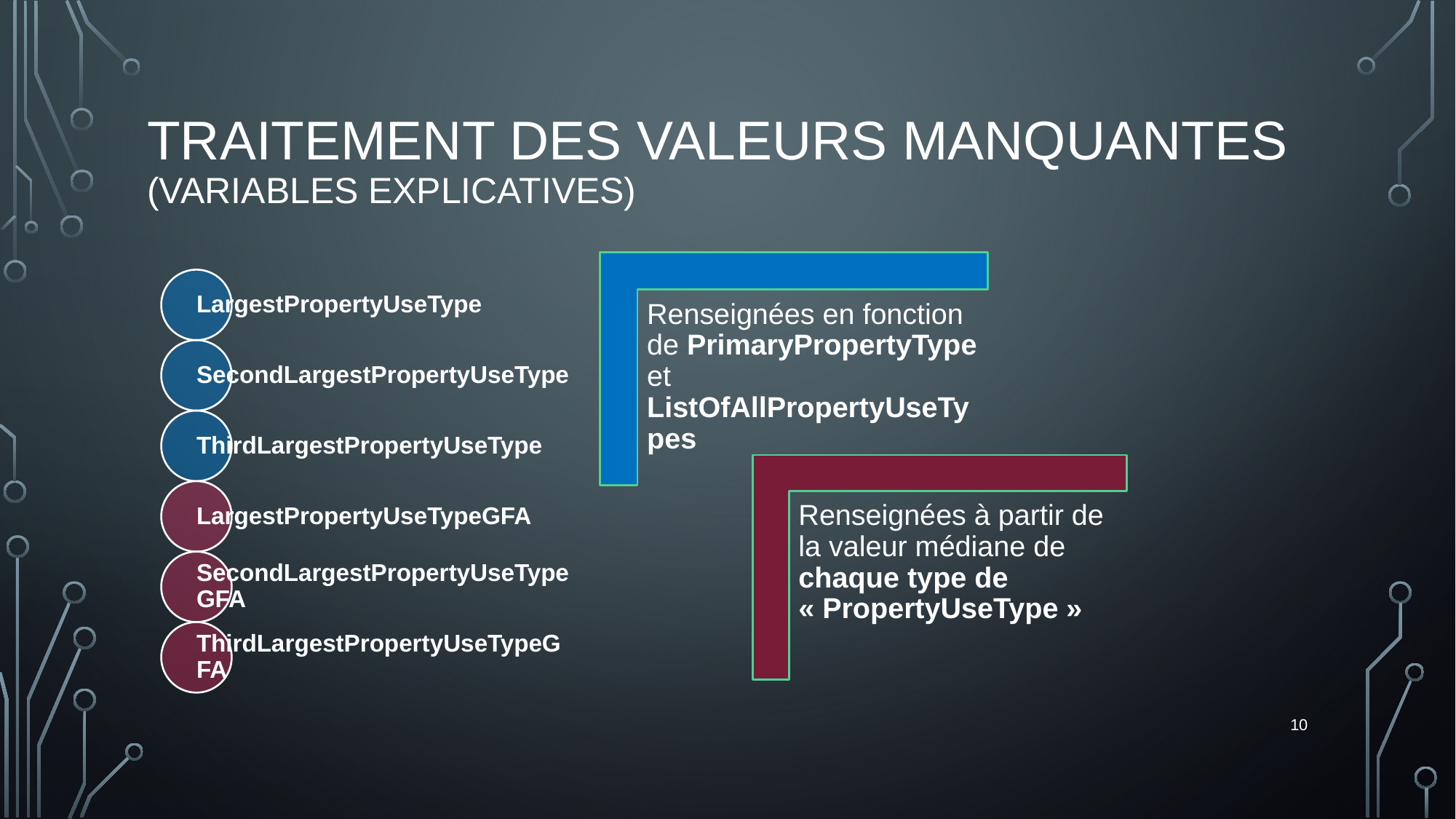

# Traitement des valeurs manquantes (variables explicatives)
Renseignées en fonction de PrimaryPropertyType et ListOfAllPropertyUseTypes
LargestPropertyUseType
SecondLargestPropertyUseType
ThirdLargestPropertyUseType
LargestPropertyUseTypeGFA
SecondLargestPropertyUseTypeGFA
ThirdLargestPropertyUseTypeGFA
Renseignées à partir de
la valeur médiane de chaque type de « PropertyUseType »
10